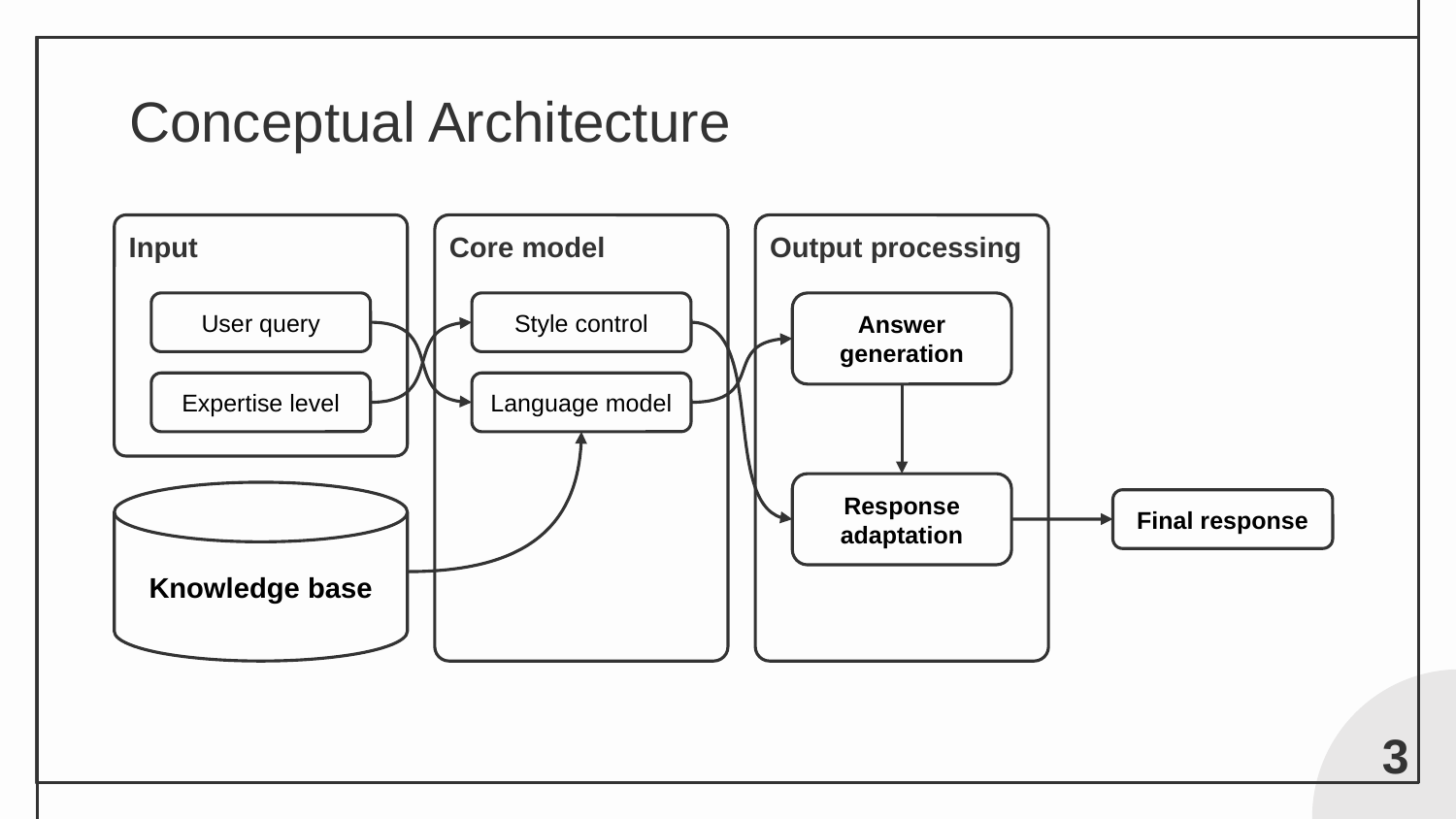

# Conceptual Architecture

Core model

Output processing

Input
User query
Style control
Answer generation
Language model
Expertise level
Response adaptation
Knowledge base
Final response
3